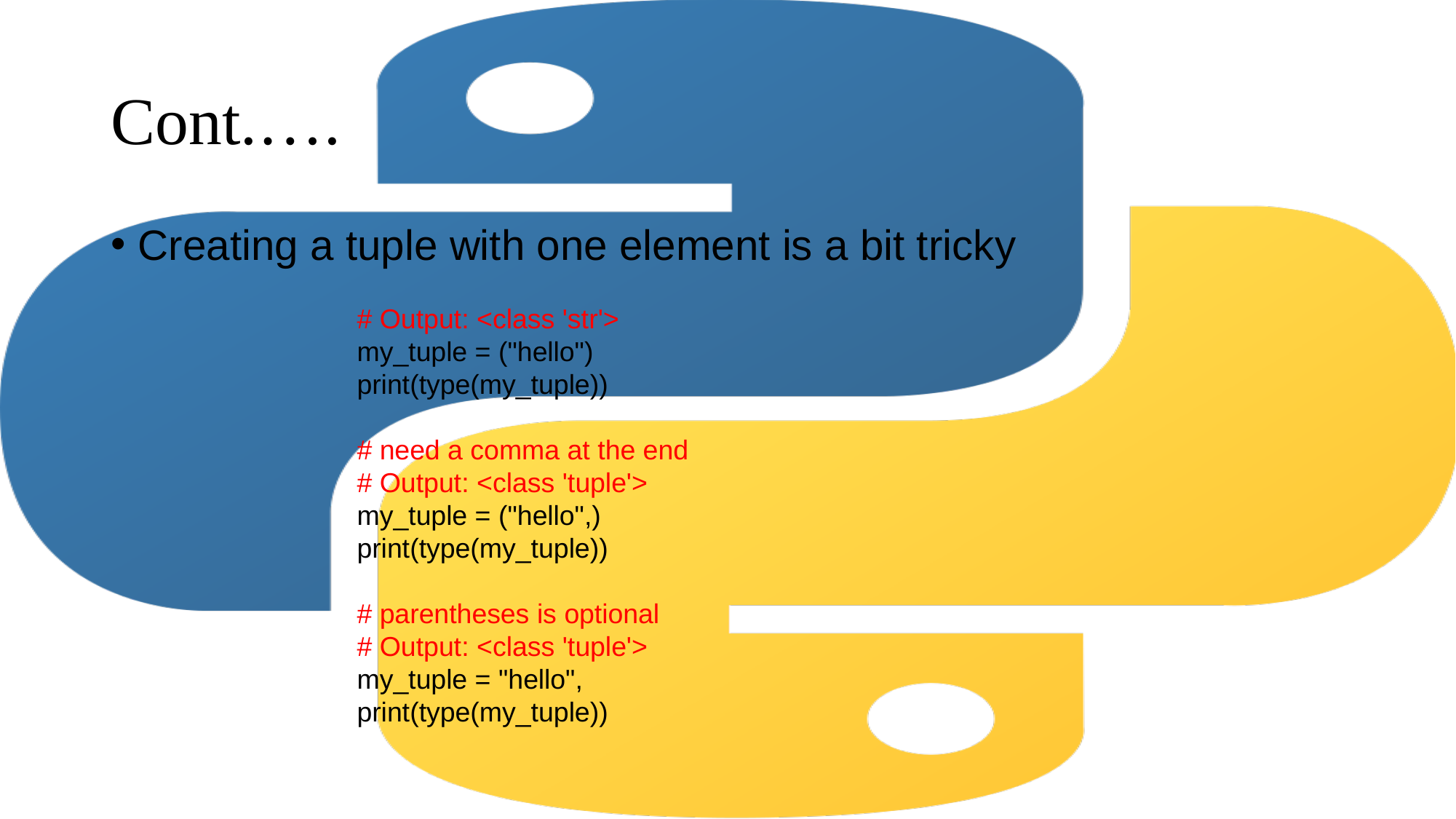

# Cont.….
Creating a tuple with one element is a bit tricky

# Output: <class 'str'>
my_tuple = ("hello")
print(type(my_tuple))

# need a comma at the end
# Output: <class 'tuple'>
my_tuple = ("hello",)
print(type(my_tuple))

# parentheses is optional
# Output: <class 'tuple'>
my_tuple = "hello",
print(type(my_tuple))